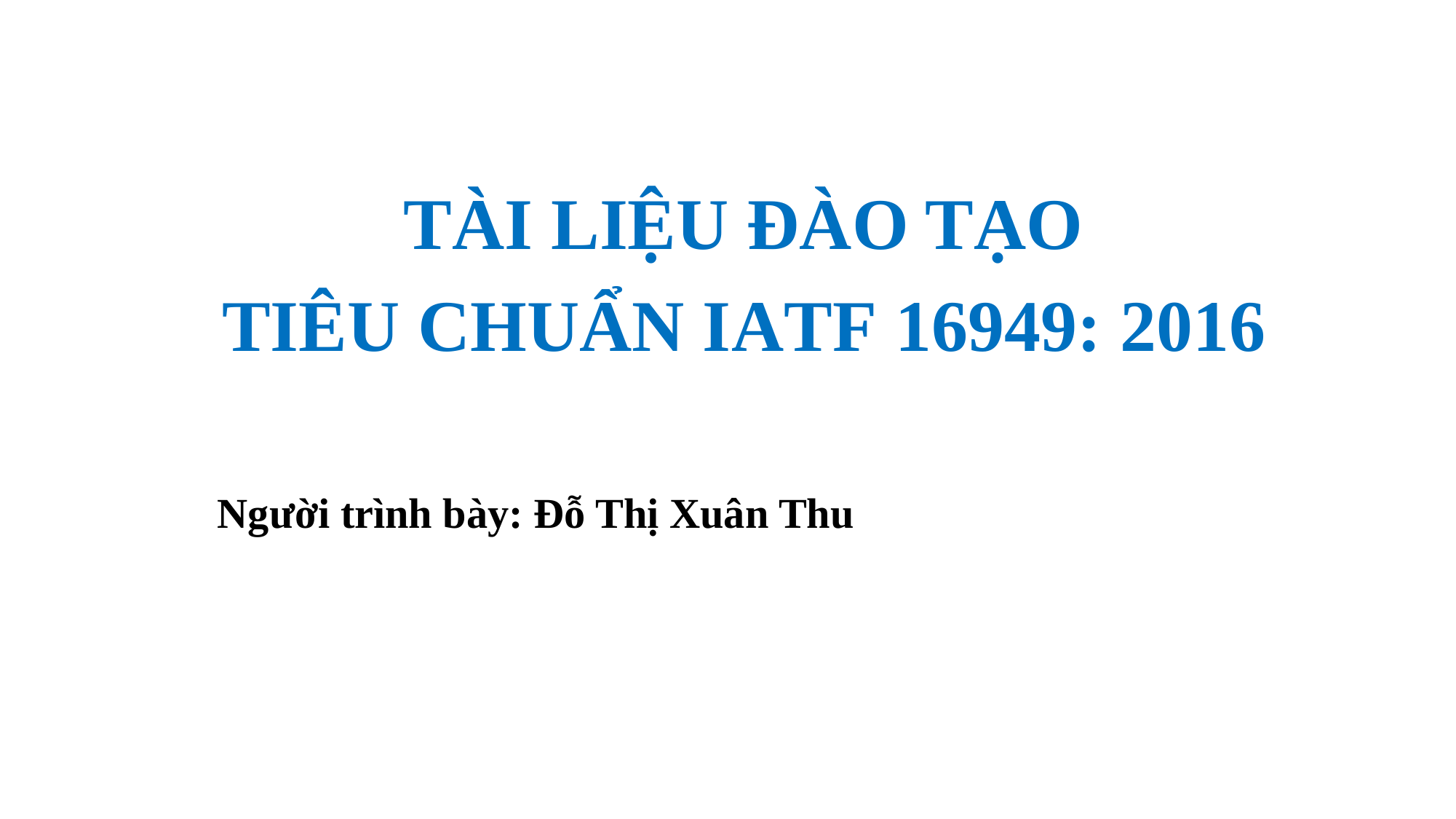

TÀI LIỆU ĐÀO TẠO
TIÊU CHUẨN IATF 16949: 2016

	Người trình bày: Đỗ Thị Xuân Thu